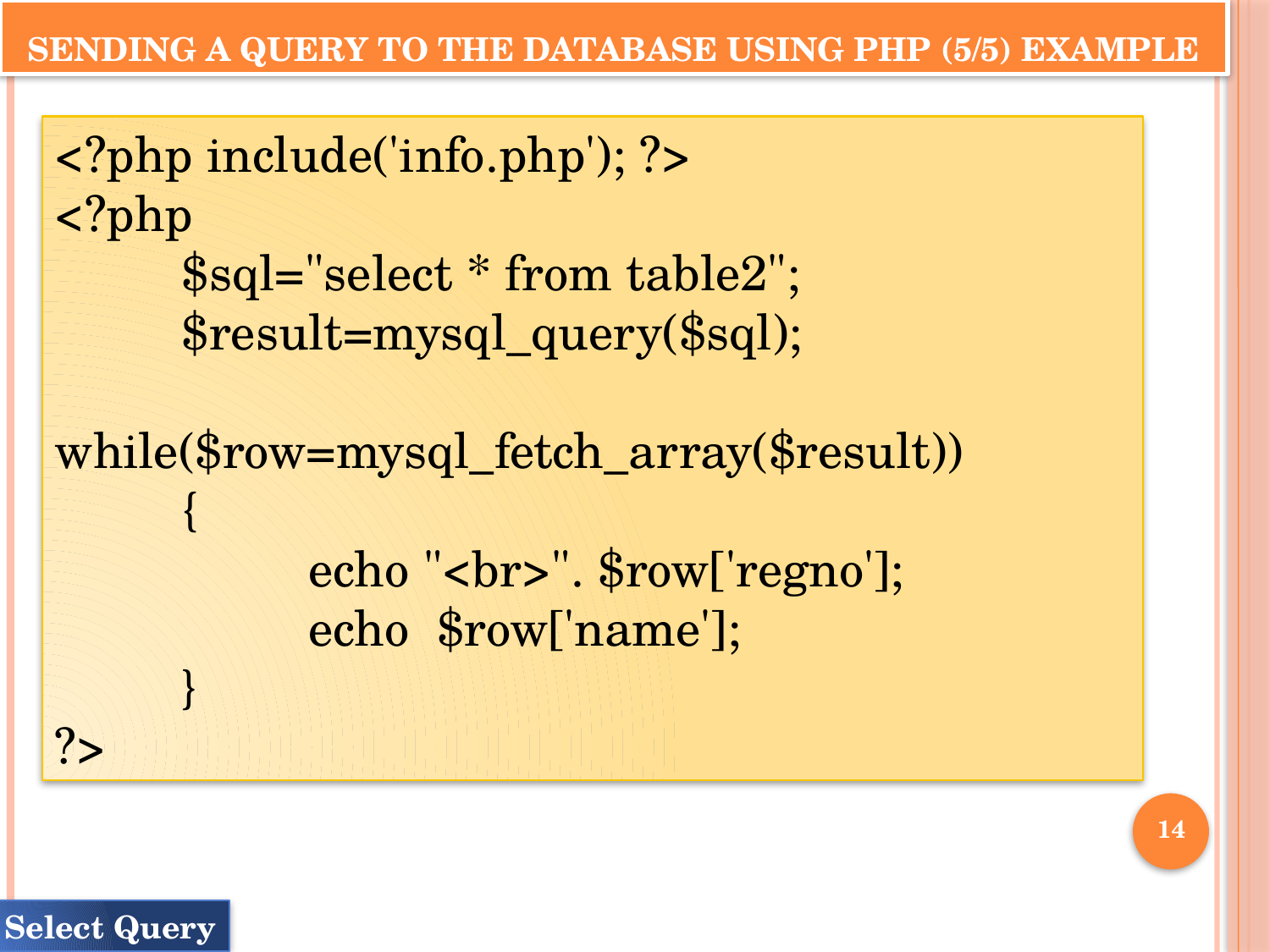

# Sending a query to the database using PHP (5/5) Example

<?php include('info.php'); ?>
<?php
	$sql="select * from table2";
	$result=mysql_query($sql);
		while($row=mysql_fetch_array($result))
	{
		echo "<br>". $row['regno'];
		echo  $row['name'];
	}
?>
14
Select Query